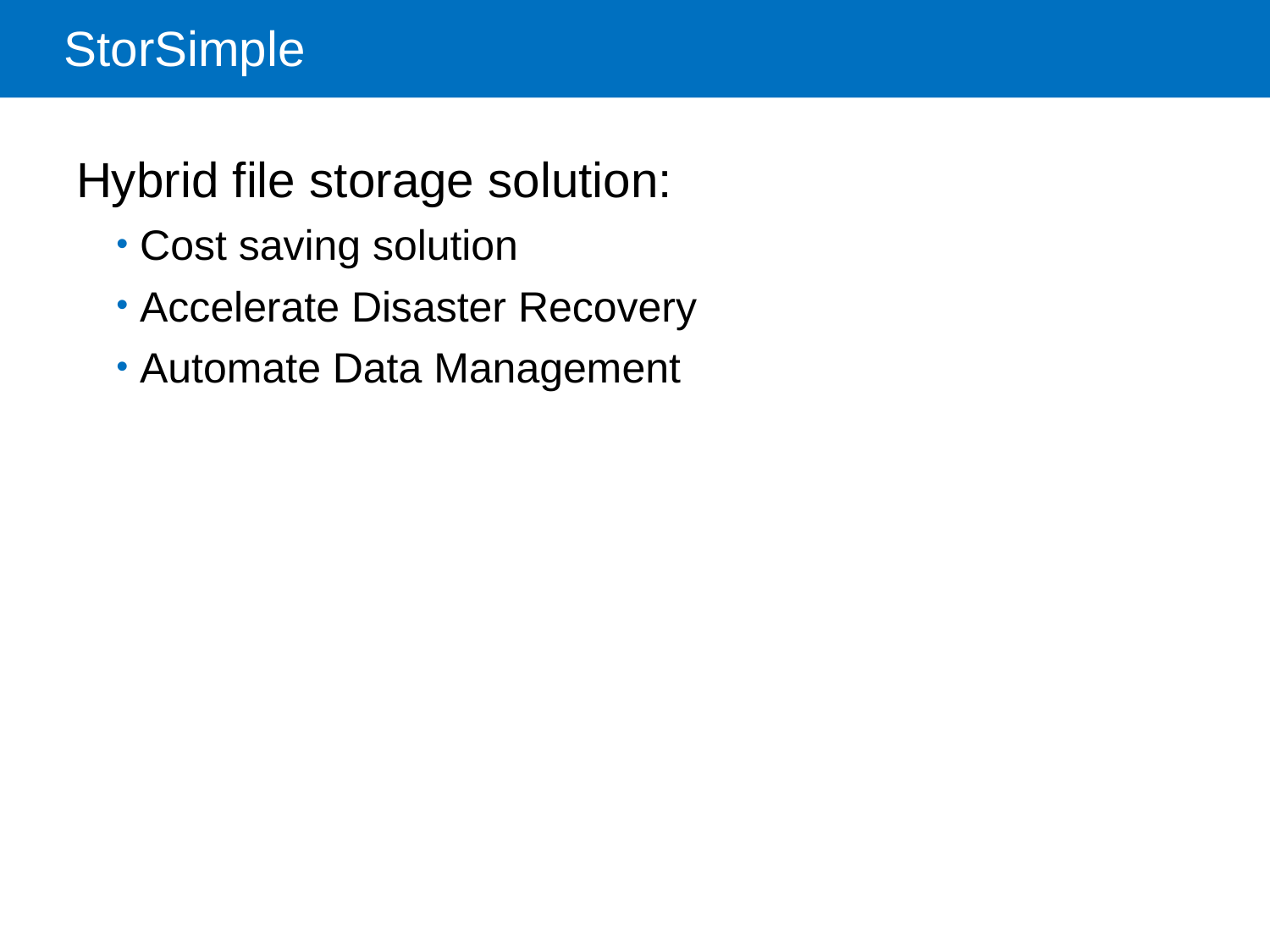

# StorSimple
Hybrid file storage solution:
Cost saving solution
Accelerate Disaster Recovery
Automate Data Management